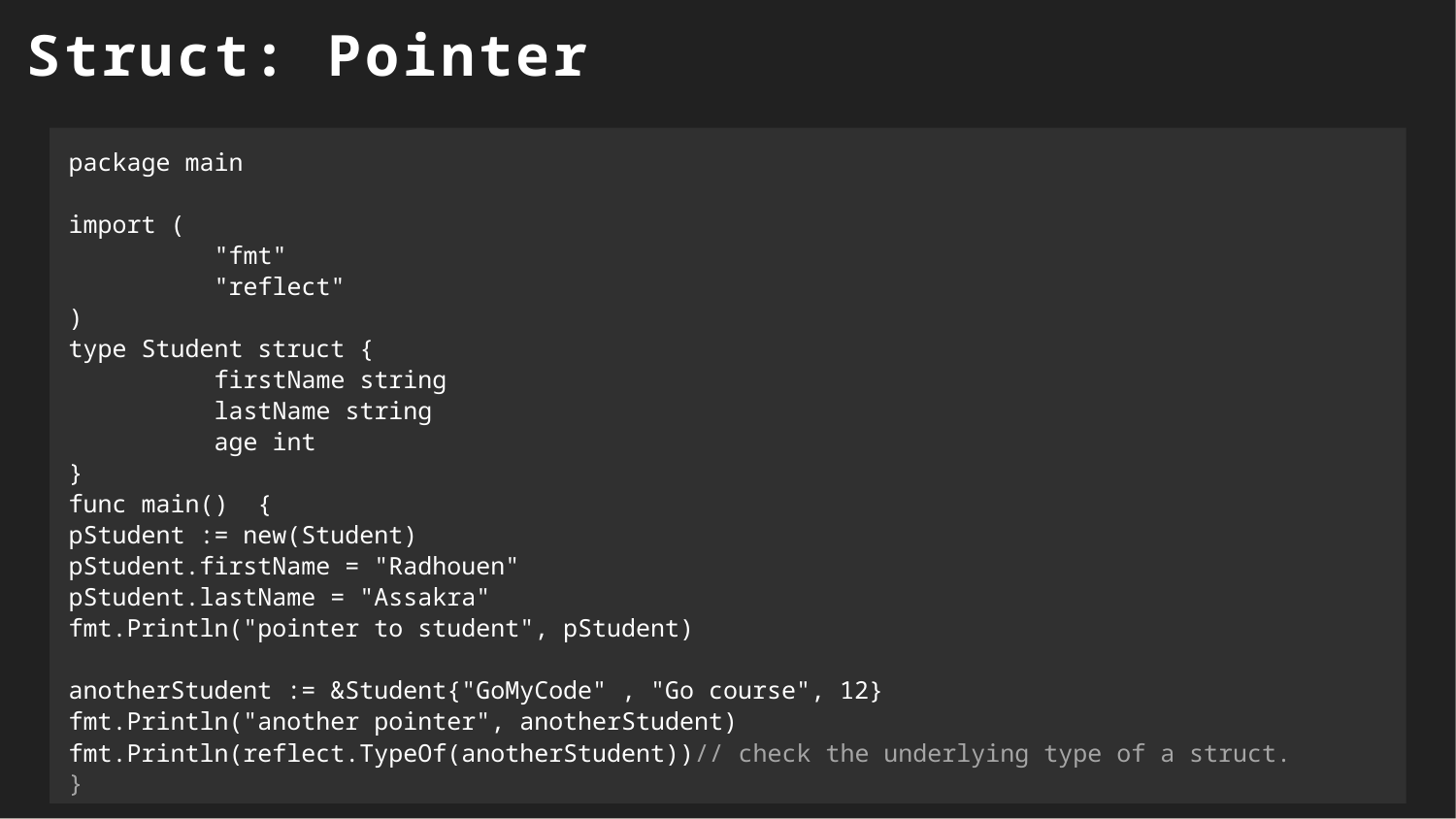

Struct: Pointer

package main

import (
	"fmt"
	"reflect"
)
type Student struct {
	firstName string
	lastName string
	age int
}
func main()  {
pStudent := new(Student)
pStudent.firstName = "Radhouen"
pStudent.lastName = "Assakra"
fmt.Println("pointer to student", pStudent)

anotherStudent := &Student{"GoMyCode" , "Go course", 12}
fmt.Println("another pointer", anotherStudent)
fmt.Println(reflect.TypeOf(anotherStudent))// check the underlying type of a struct.
}